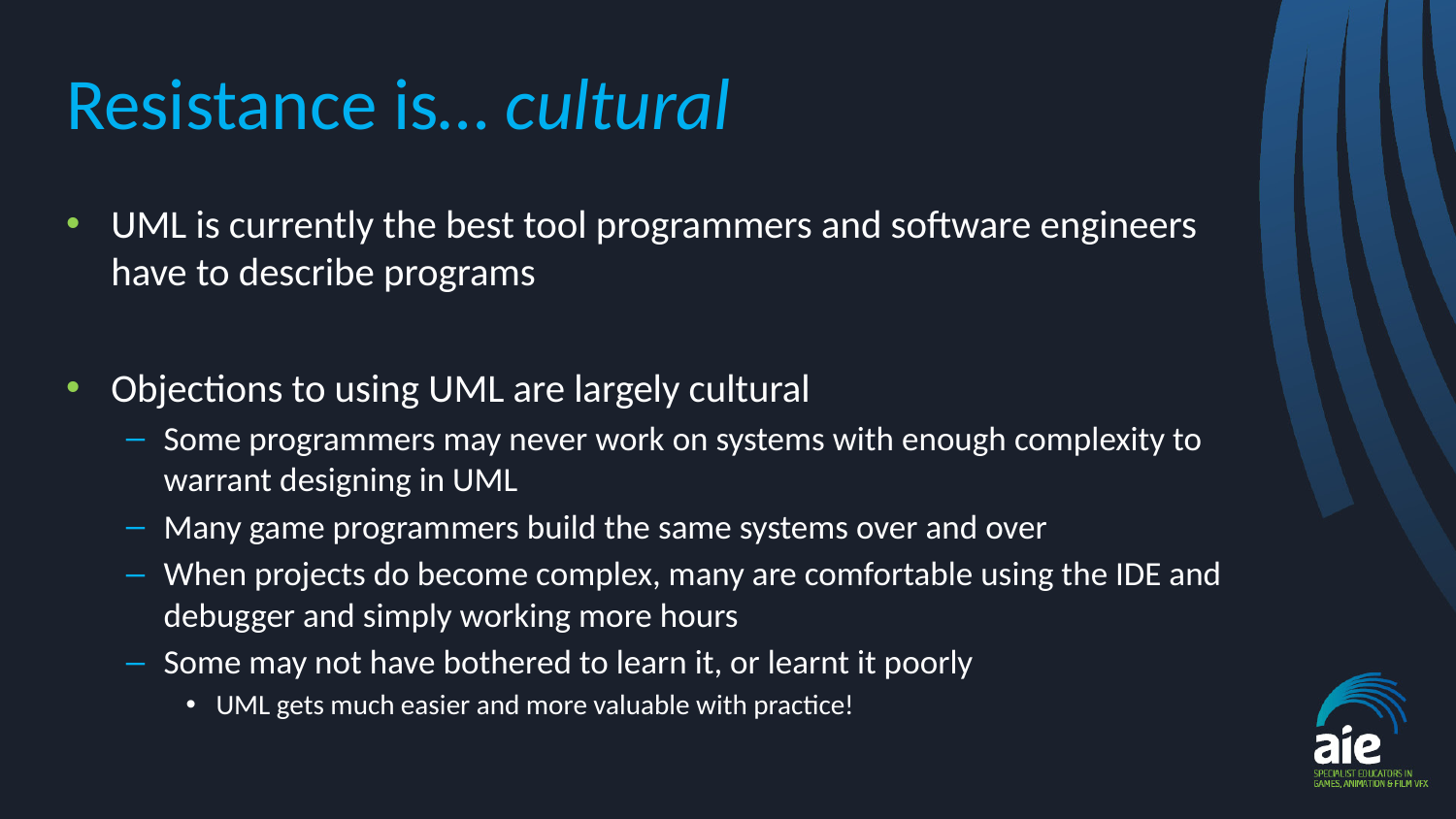

# Resistance is… cultural
UML is currently the best tool programmers and software engineers have to describe programs

Objections to using UML are largely cultural
Some programmers may never work on systems with enough complexity to warrant designing in UML
Many game programmers build the same systems over and over
When projects do become complex, many are comfortable using the IDE and debugger and simply working more hours
Some may not have bothered to learn it, or learnt it poorly
UML gets much easier and more valuable with practice!